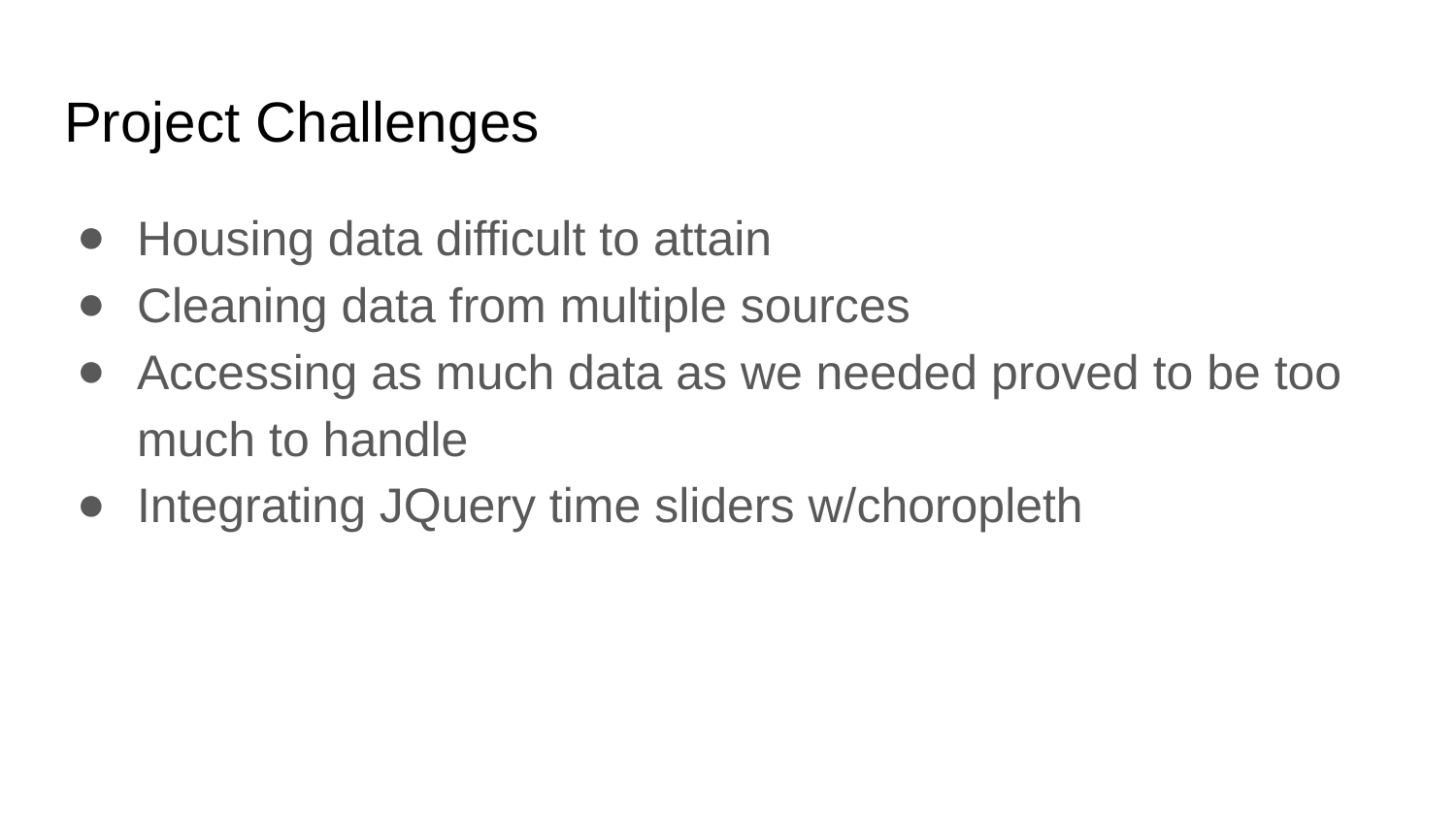

# Project Challenges
Housing data difficult to attain
Cleaning data from multiple sources
Accessing as much data as we needed proved to be too much to handle
Integrating JQuery time sliders w/choropleth